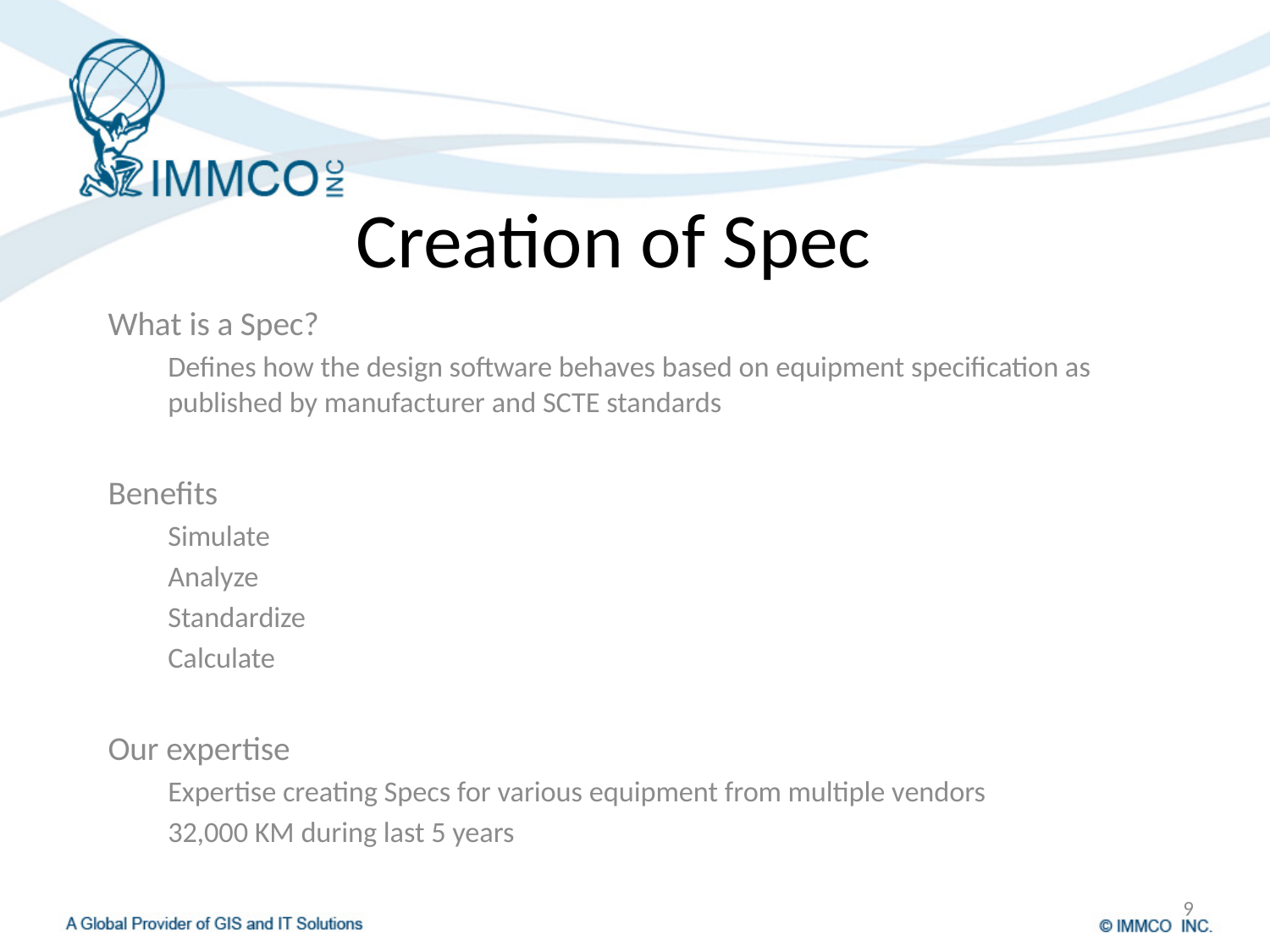

# Creation of Spec
What is a Spec?
Defines how the design software behaves based on equipment specification as published by manufacturer and SCTE standards

Benefits
Simulate
Analyze
Standardize
Calculate

Our expertise
Expertise creating Specs for various equipment from multiple vendors
32,000 KM during last 5 years
9